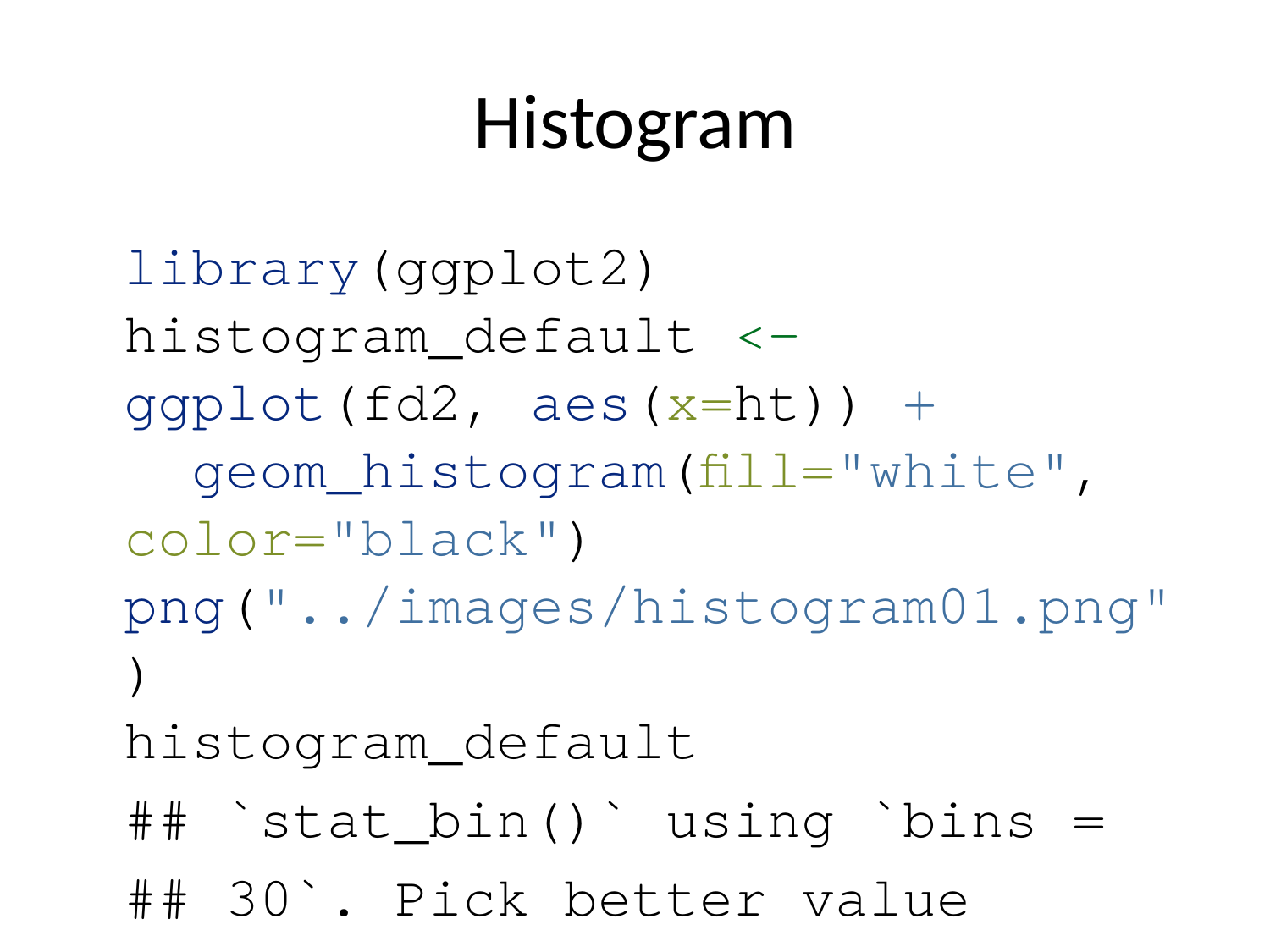

# Histogram
library(ggplot2)
histogram_default <- ggplot(fd2, aes(x=ht)) +
  geom_histogram(fill="white", color="black")
png("../images/histogram01.png")
histogram_default
## `stat_bin()` using `bins =
## 30`. Pick better value
## with `binwidth`.
## Warning: Removed 1 rows containing
## non-finite values
## (stat_bin).
dev.off()
## png
##   2